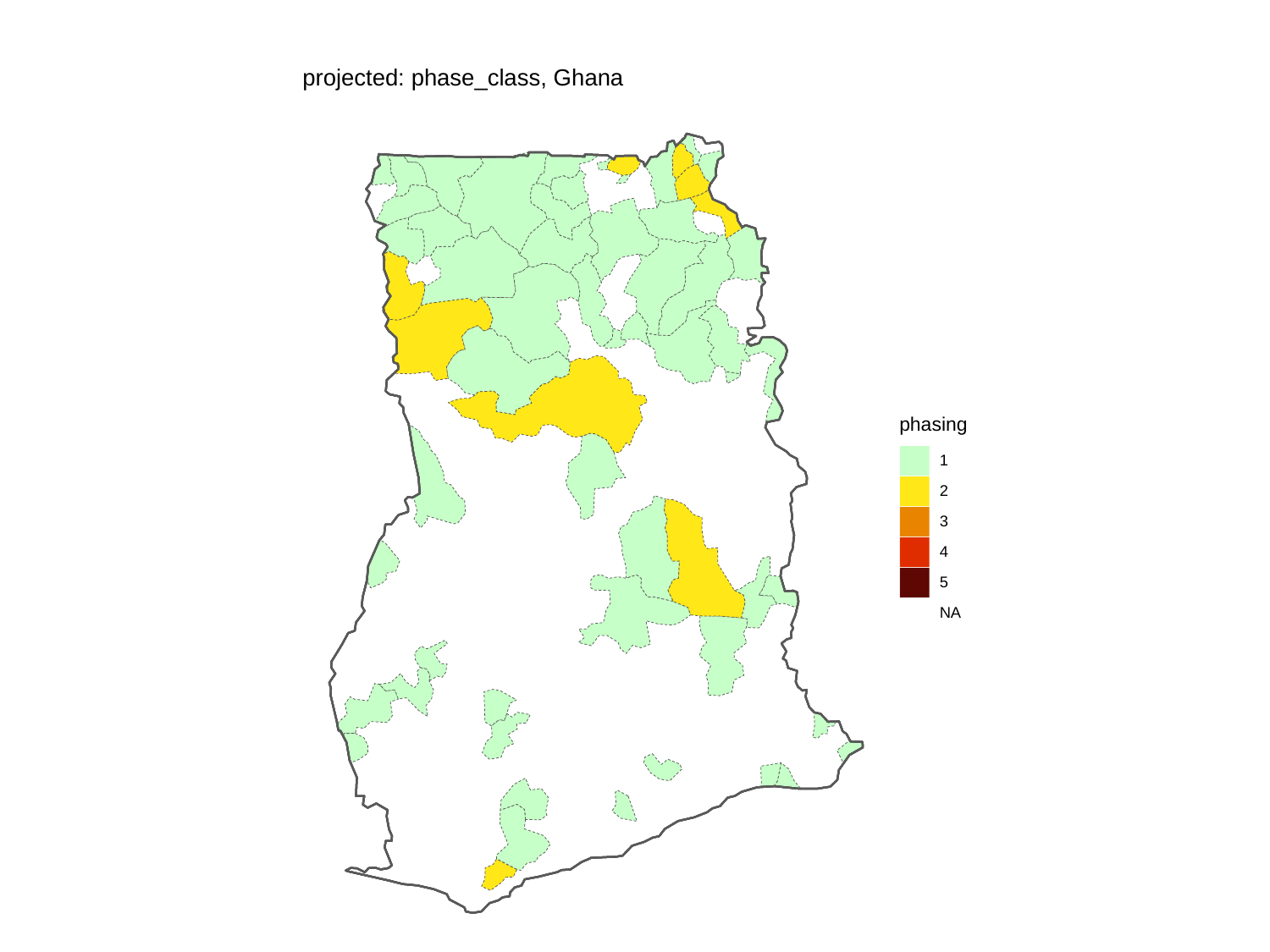

projected: phase_class, Ghana

phasing

1

2

3

4

5

NA